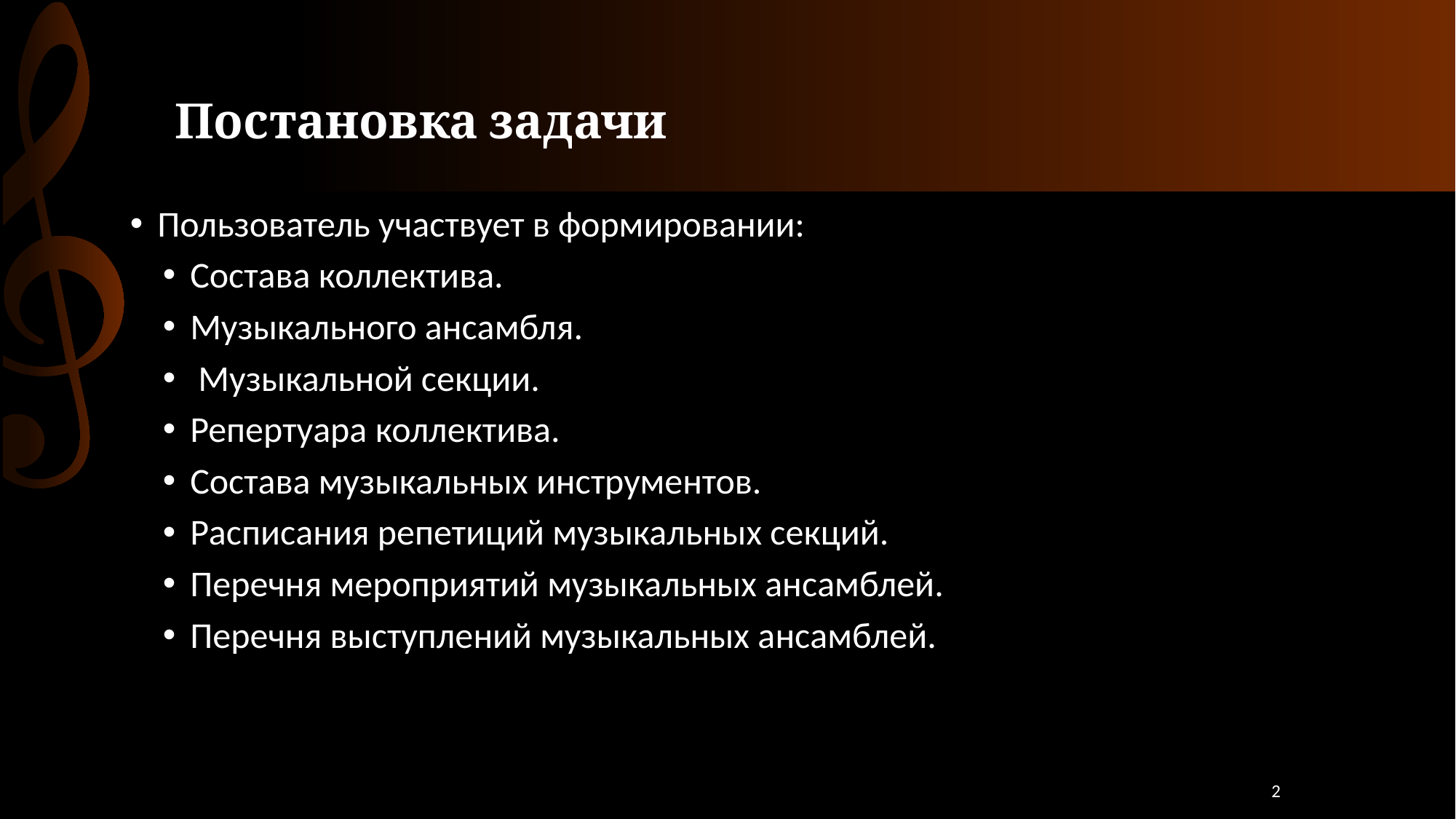

# Постановка задачи
Пользователь участвует в формировании:
Состава коллектива.
Музыкального ансамбля.
 Музыкальной секции.
Репертуара коллектива.
Состава музыкальных инструментов.
Расписания репетиций музыкальных секций.
Перечня мероприятий музыкальных ансамблей.
Перечня выступлений музыкальных ансамблей.
2